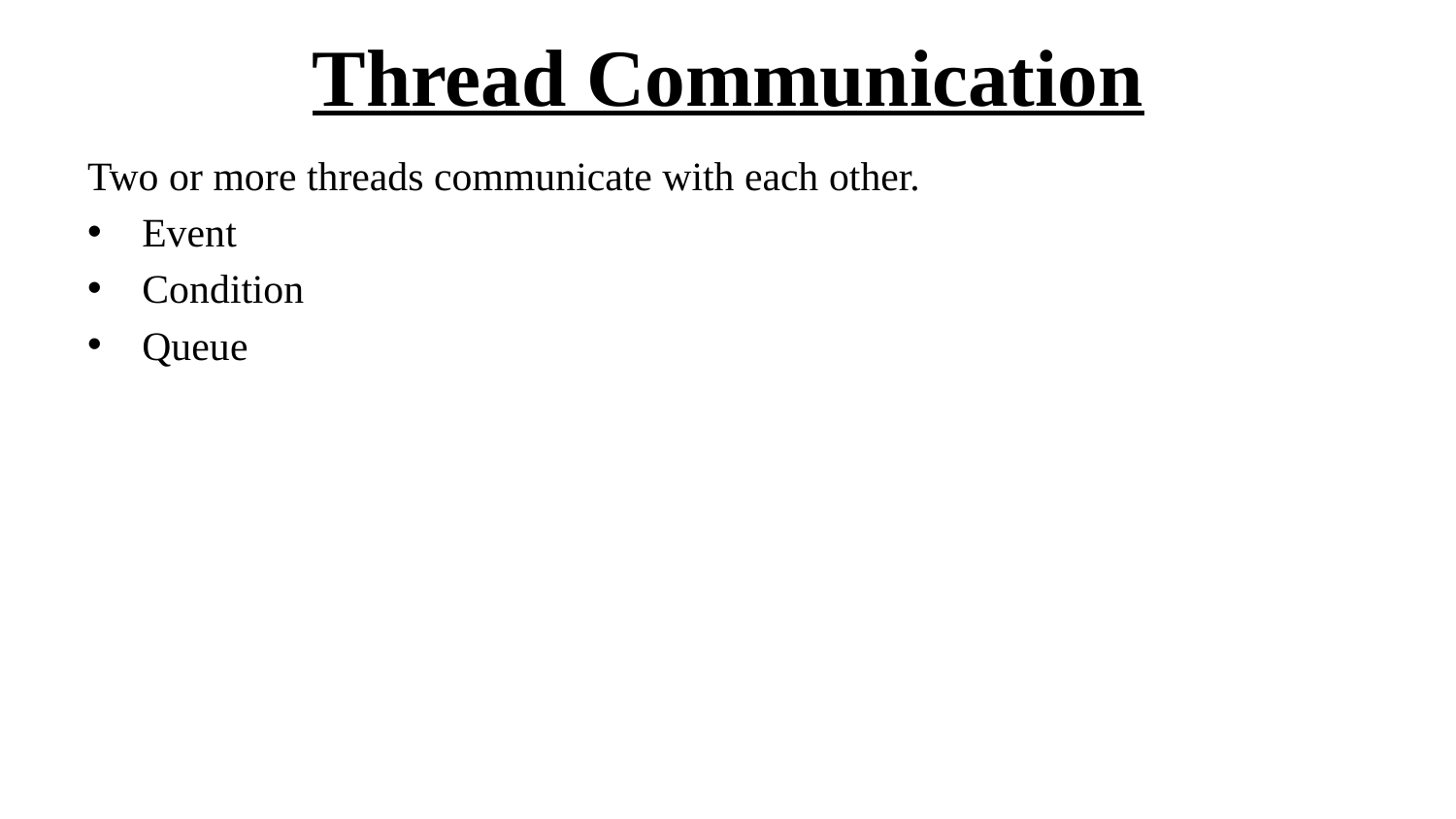

# Thread Communication
Two or more threads communicate with each other.
Event
Condition
Queue